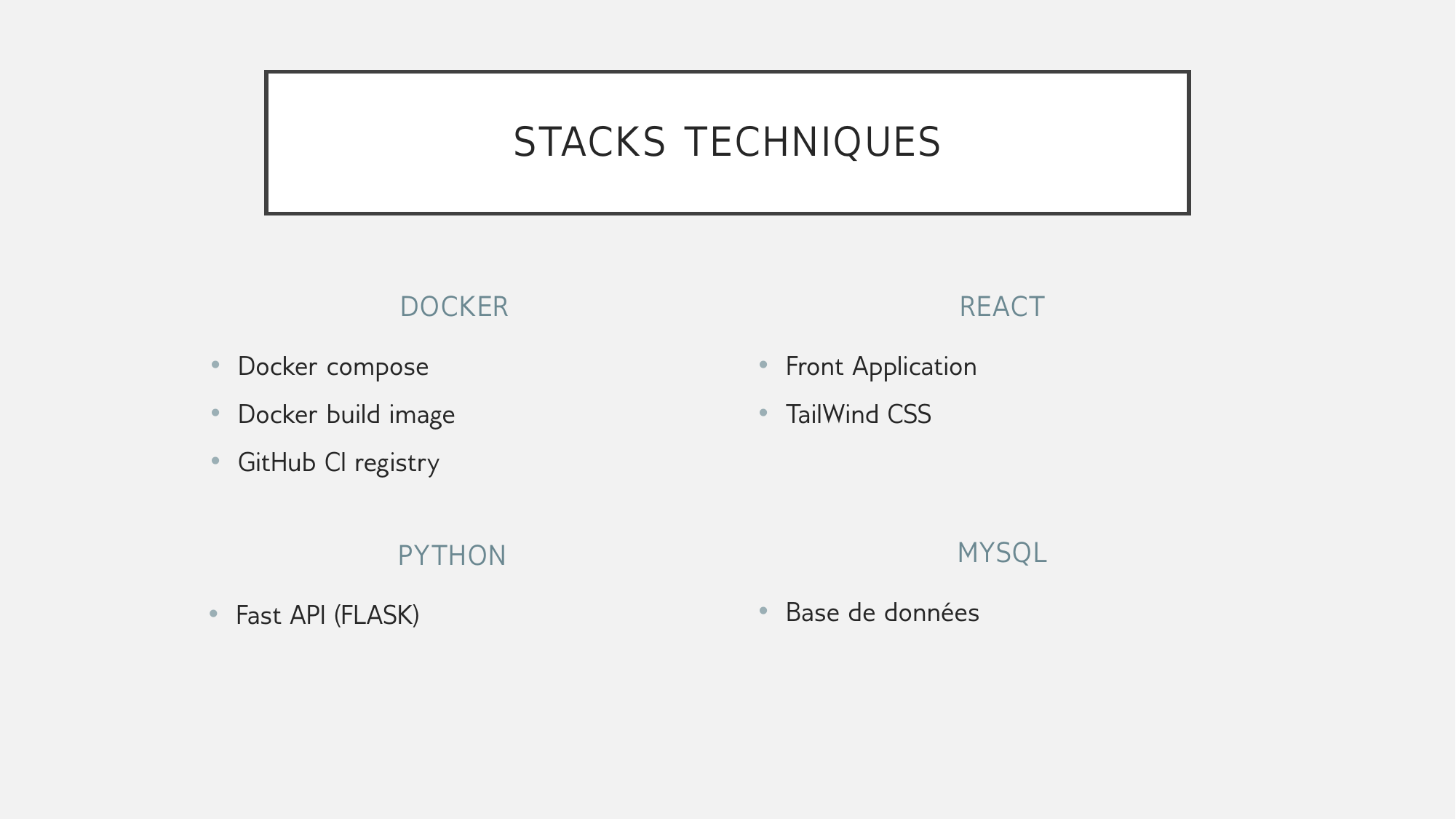

# Stacks techniques
Docker
React
Docker compose
Docker build image
GitHub CI registry
Front Application
TailWind CSS
MySQL
PythoN
Fast API (FLASK)

Base de données